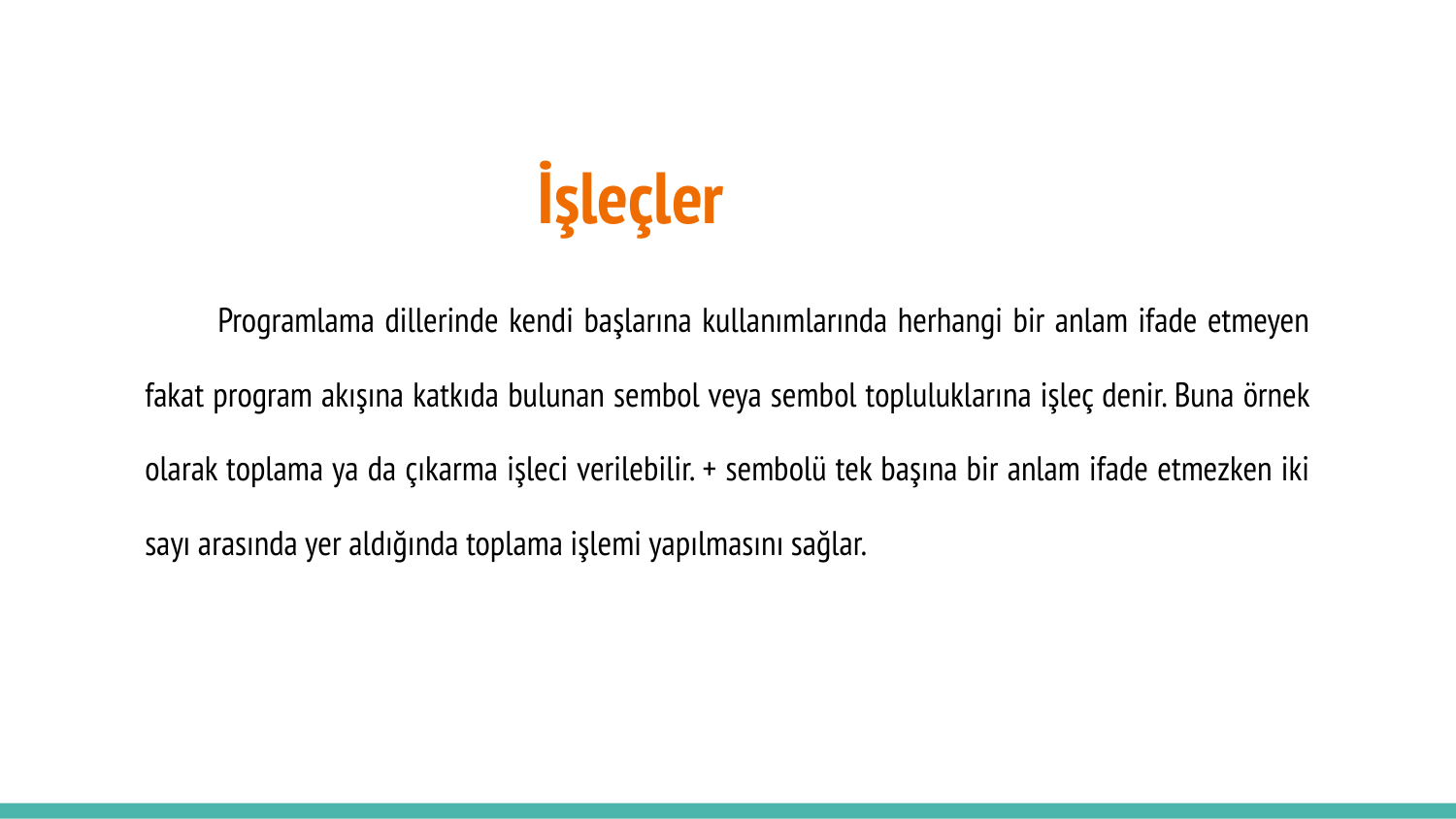

# İşleçler
Programlama dillerinde kendi başlarına kullanımlarında herhangi bir anlam ifade etmeyen fakat program akışına katkıda bulunan sembol veya sembol topluluklarına işleç denir. Buna örnek olarak toplama ya da çıkarma işleci verilebilir. + sembolü tek başına bir anlam ifade etmezken iki sayı arasında yer aldığında toplama işlemi yapılmasını sağlar.